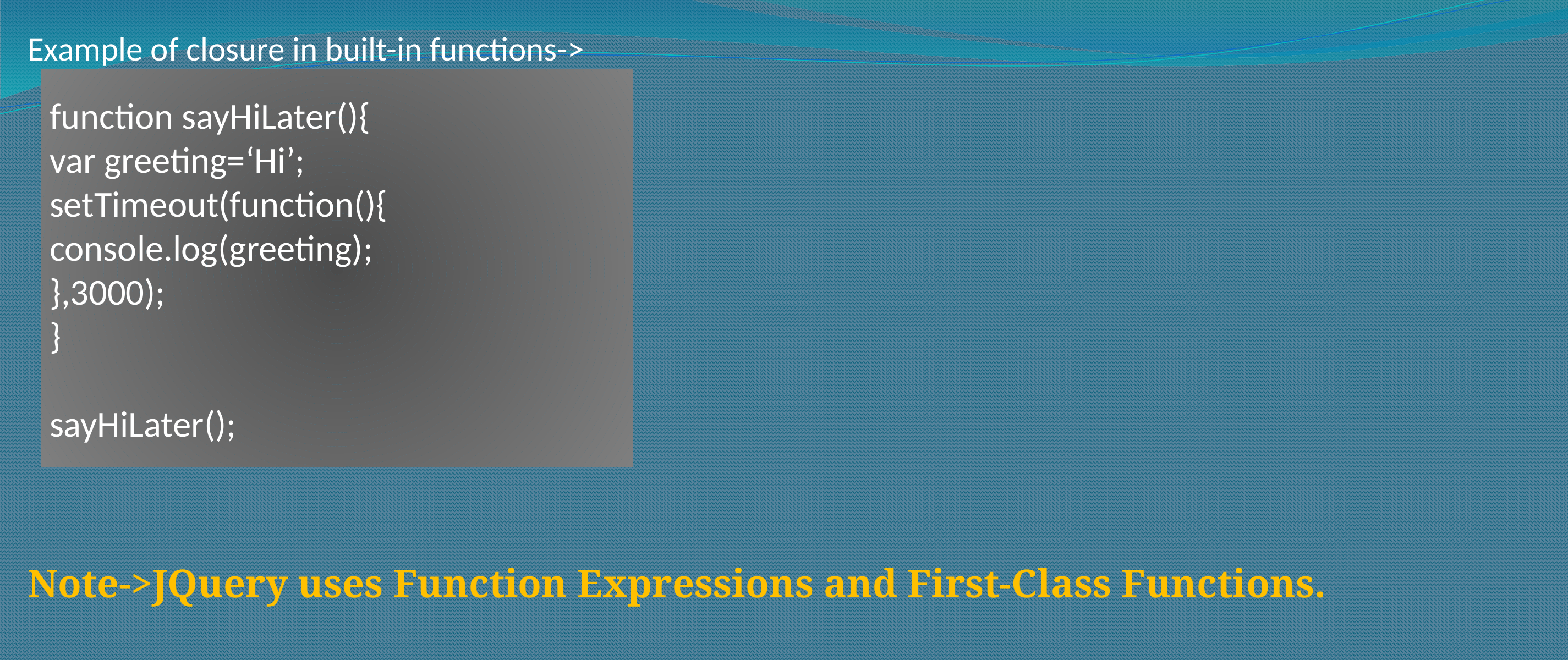

Example of closure in built-in functions->

Note->JQuery uses Function Expressions and First-Class Functions.

function sayHiLater(){
var greeting=‘Hi’;
setTimeout(function(){
console.log(greeting);
},3000);
}

sayHiLater();